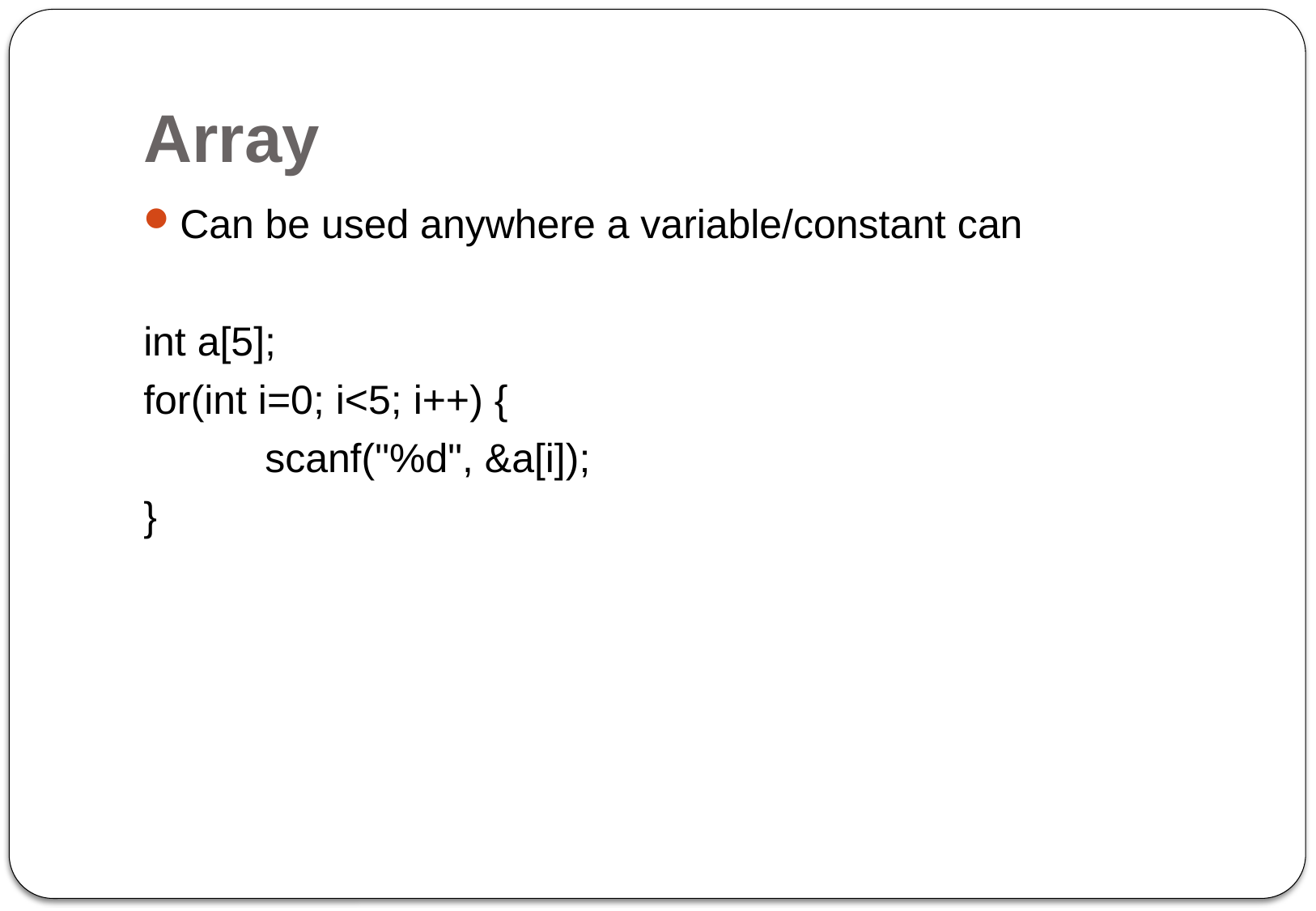

# Array
Can be used anywhere a variable/constant can

int a[5];
for(int i=0; i<5; i++) {
	scanf("%d", &a[i]);
}